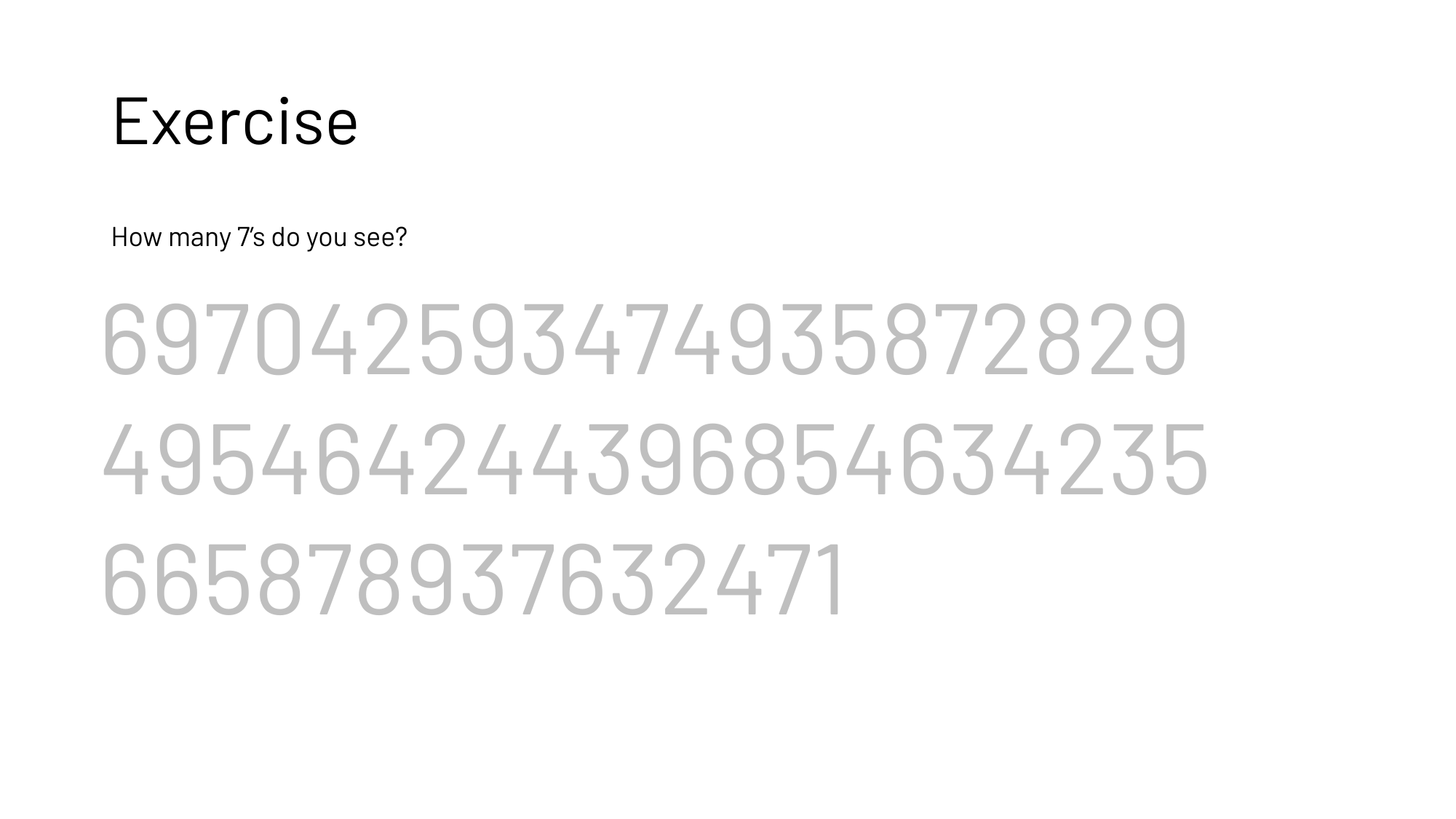

# Exercise
How many 7’s do you see?
697042593474935872829495464244396854634235665878937632471